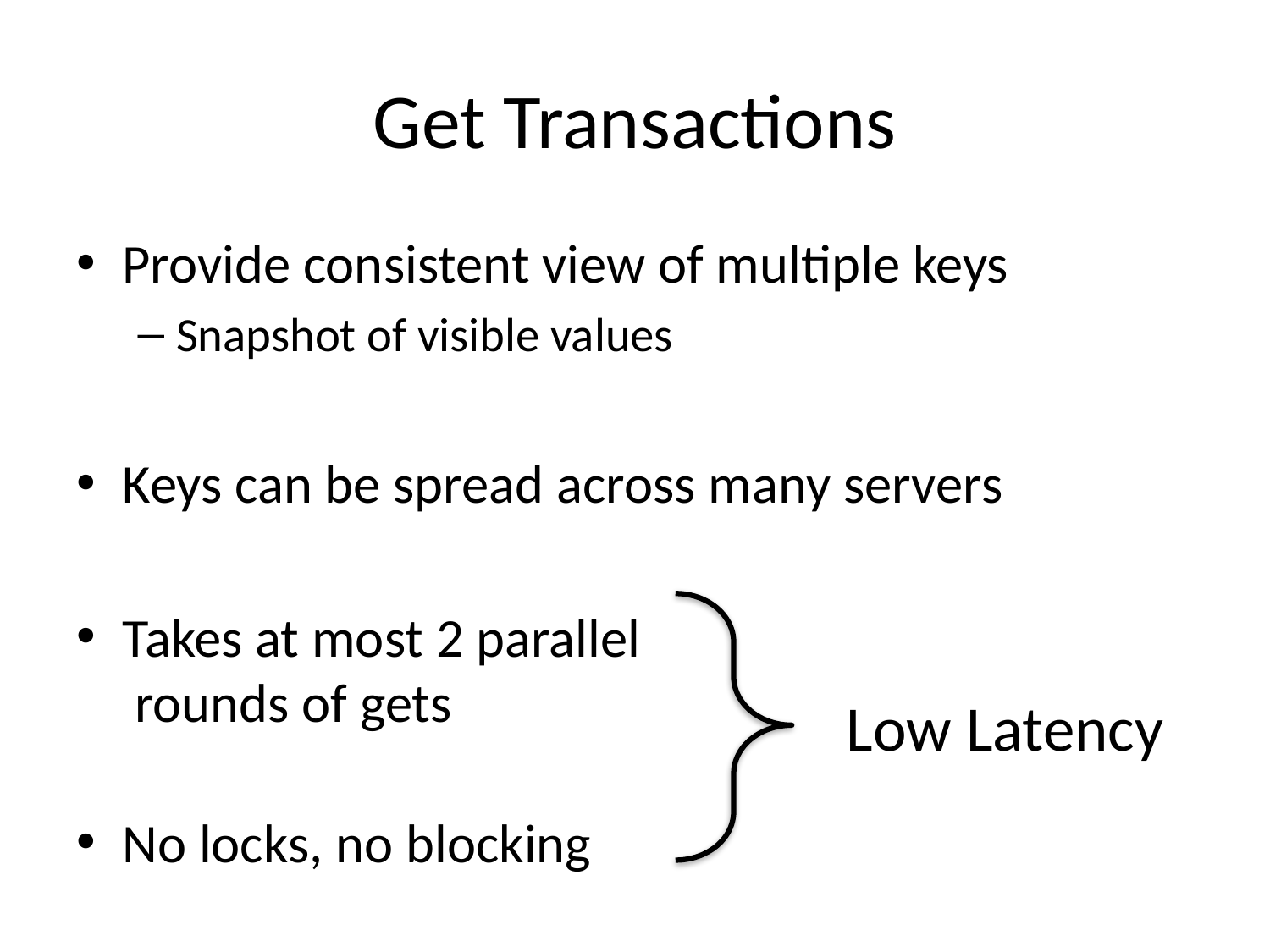

# Get Transactions
Provide consistent view of multiple keys
Snapshot of visible values

Keys can be spread across many servers

Takes at most 2 parallel                                              rounds of gets

No locks, no blocking

Low Latency